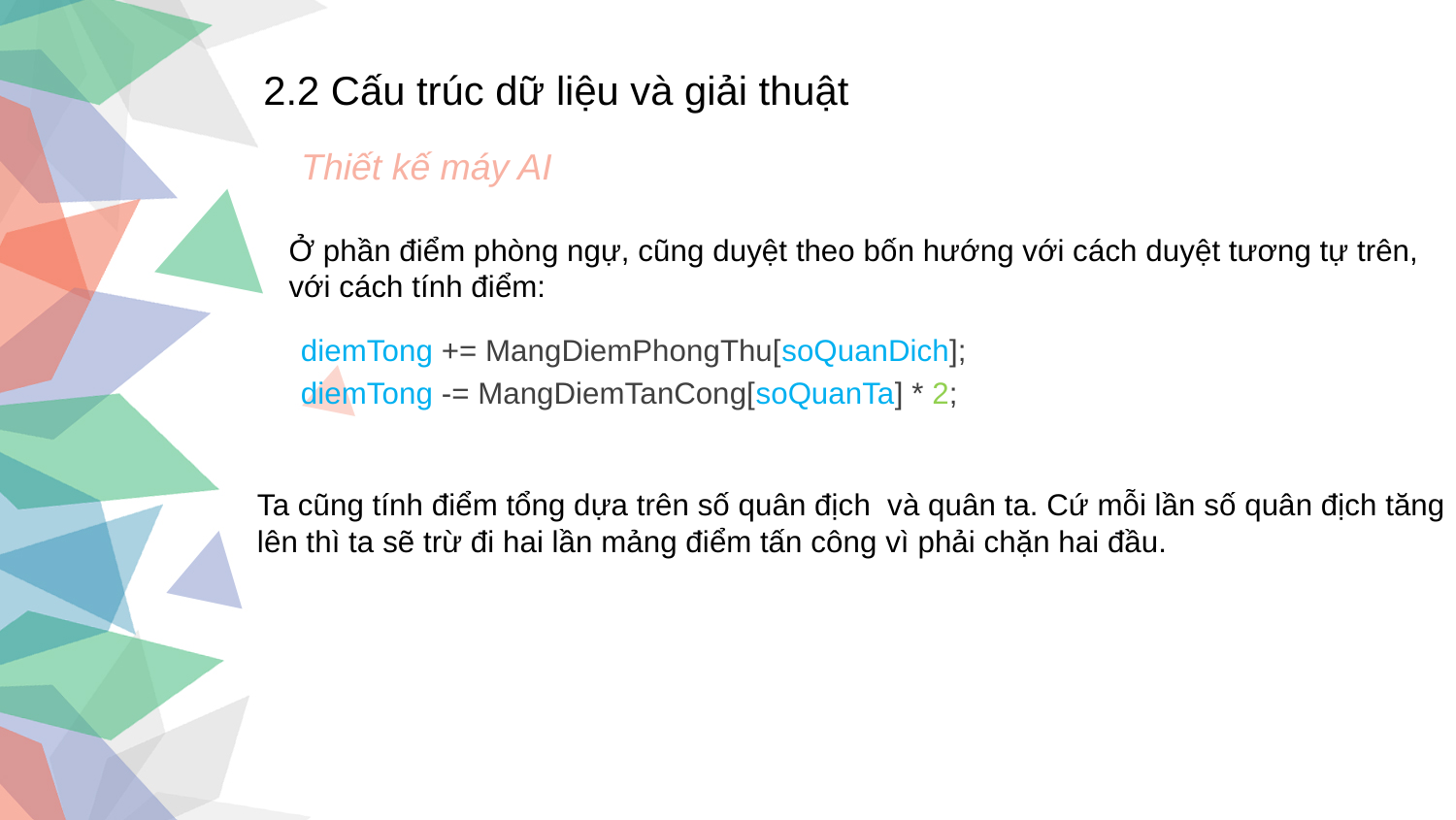

2.2 Cấu trúc dữ liệu và giải thuật
Thiết kế máy AI
Ở phần điểm phòng ngự, cũng duyệt theo bốn hướng với cách duyệt tương tự trên, với cách tính điểm:
diemTong += MangDiemPhongThu[soQuanDich];
diemTong -= MangDiemTanCong[soQuanTa] * 2;
Ta cũng tính điểm tổng dựa trên số quân địch  và quân ta. Cứ mỗi lần số quân địch tăng lên thì ta sẽ trừ đi hai lần mảng điểm tấn công vì phải chặn hai đầu.